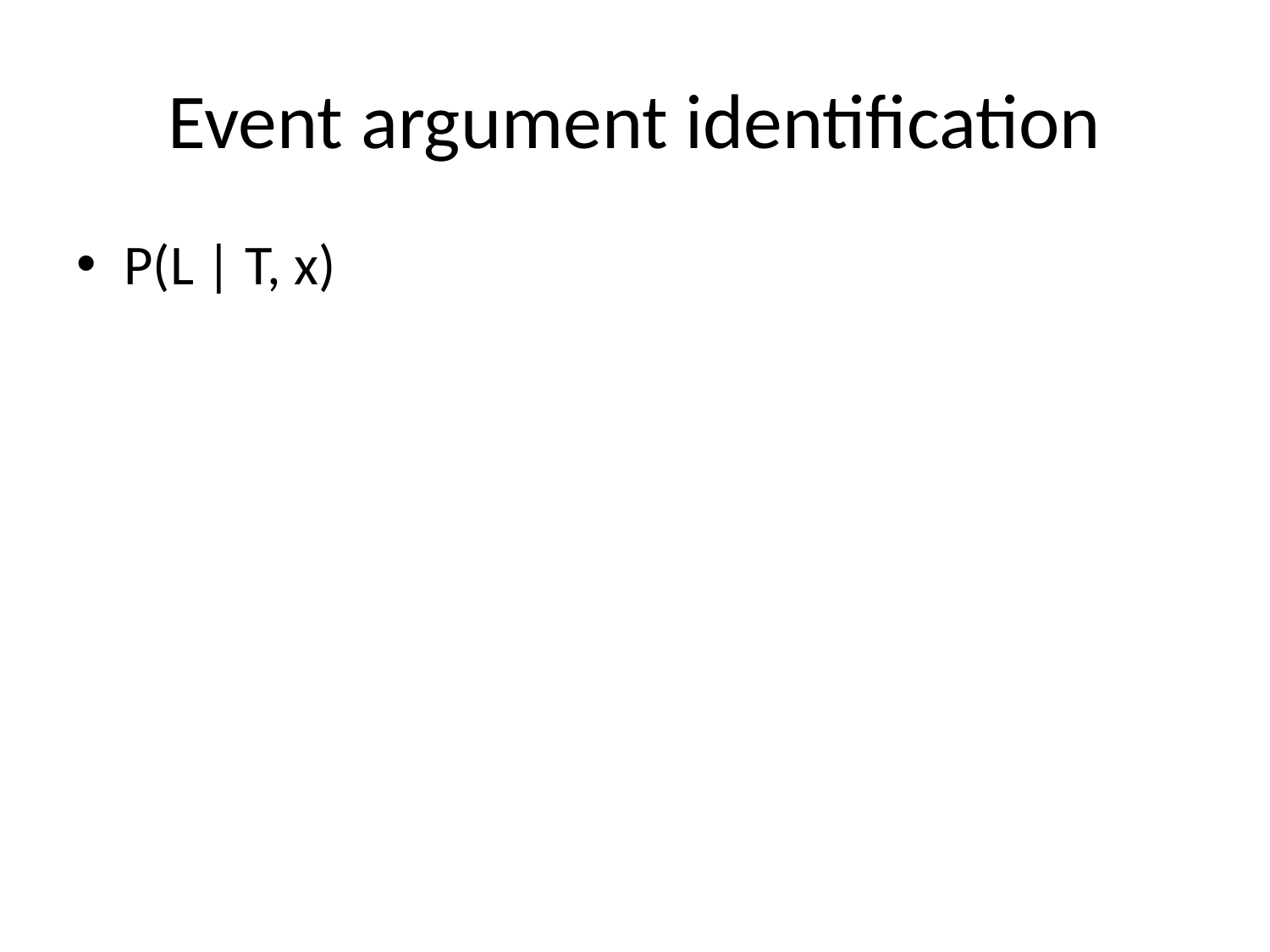

# Event argument identification
P(L | T, x)